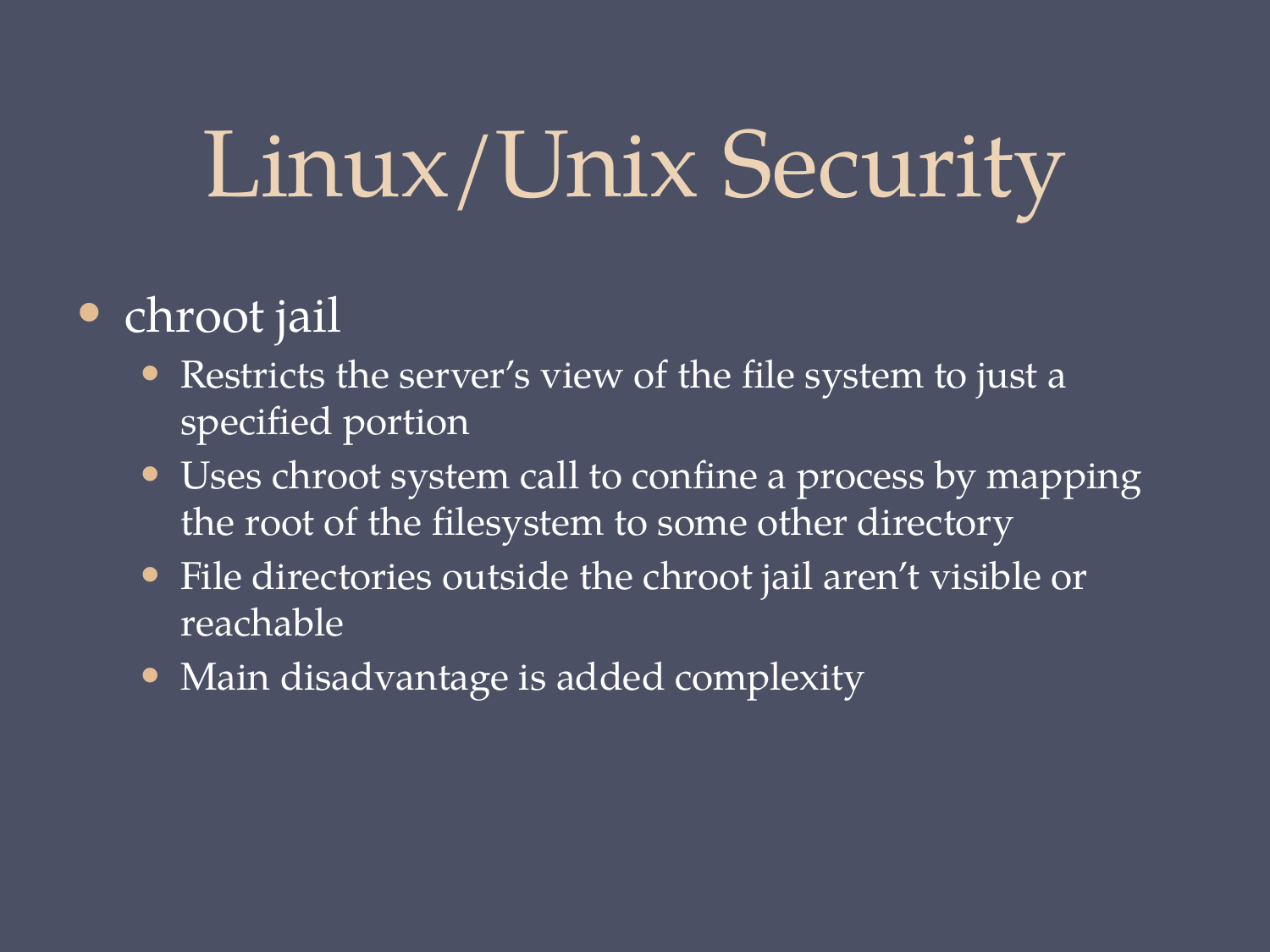

# Linux/Unix Security
chroot jail
Restricts the server’s view of the file system to just a specified portion
Uses chroot system call to confine a process by mapping the root of the filesystem to some other directory
File directories outside the chroot jail aren’t visible or reachable
Main disadvantage is added complexity